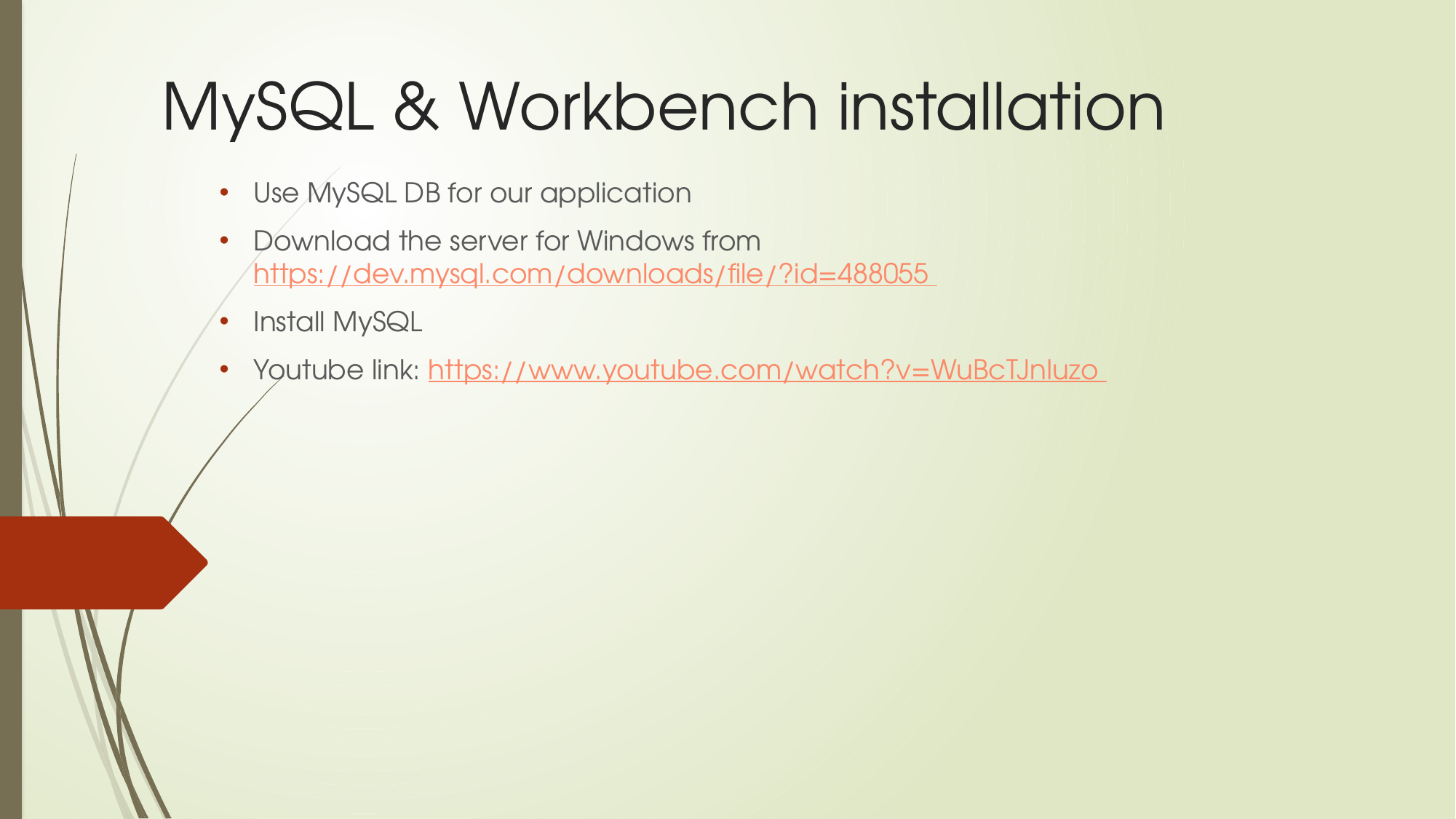

# MySQL & Workbench installation
Use MySQL DB for our application
Download the server for Windows from https://dev.mysql.com/downloads/file/?id=488055
Install MySQL
Youtube link: https://www.youtube.com/watch?v=WuBcTJnIuzo